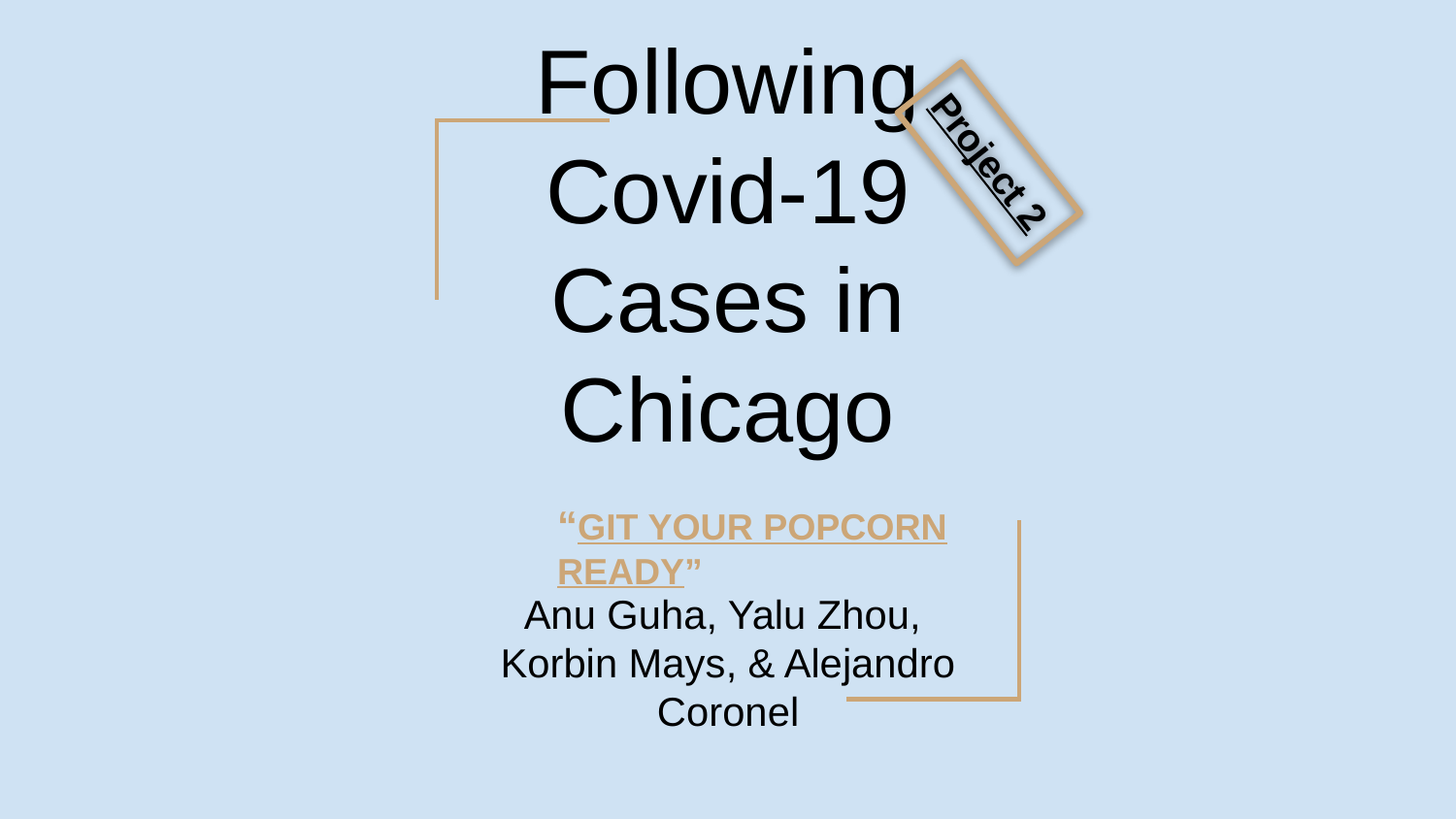

Project 2
# Following Covid-19 Cases in Chicago
“GIT YOUR POPCORN READY”
Anu Guha, Yalu Zhou,
Korbin Mays, & Alejandro Coronel